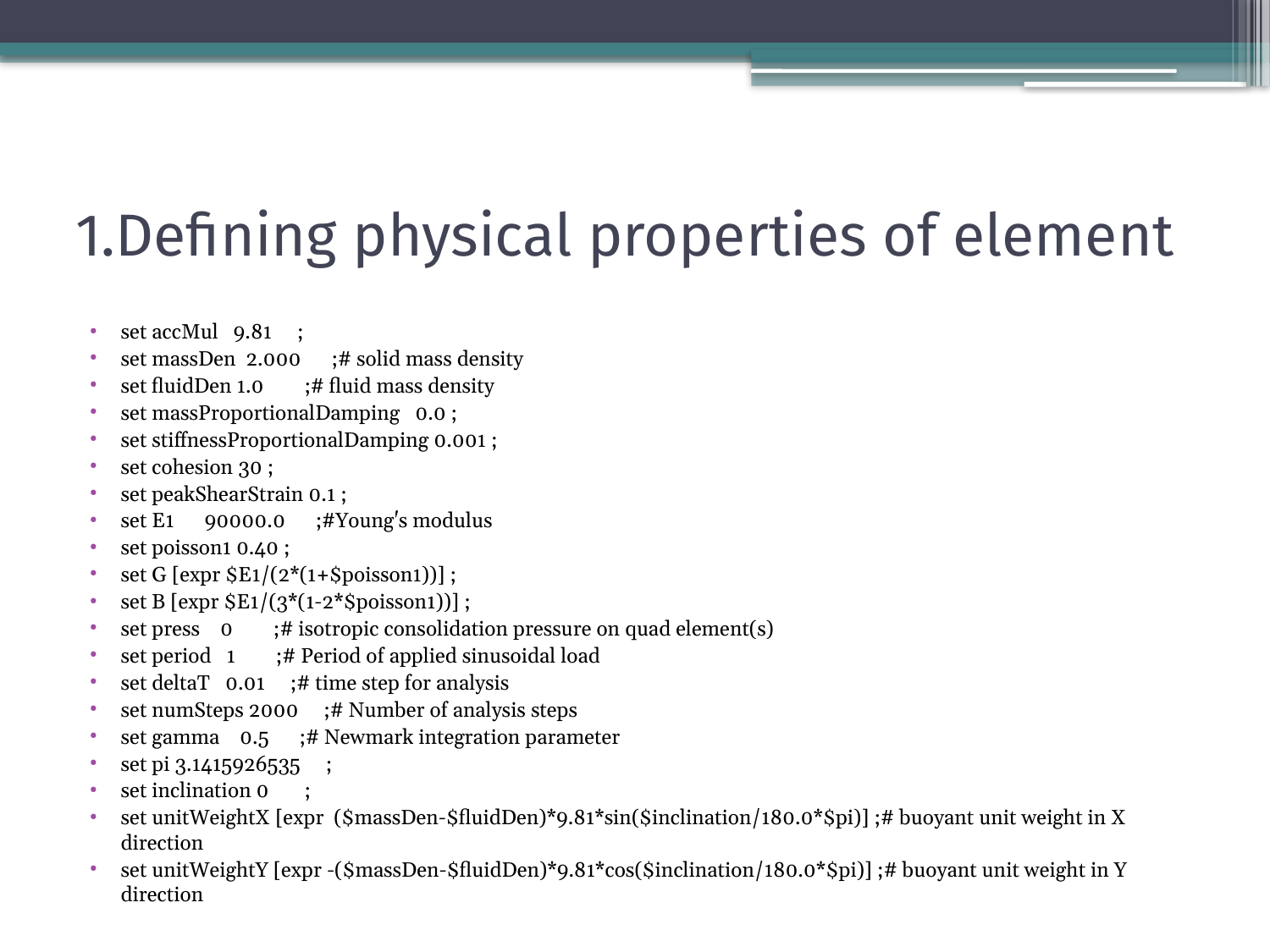

# 1.Defining physical properties of element
set accMul   9.81     ;
set massDen  2.000      ;# solid mass density
set fluidDen 1.0        ;# fluid mass density
set massProportionalDamping   0.0 ;
set stiffnessProportionalDamping 0.001 ;
set cohesion 30 ;
set peakShearStrain 0.1 ;
set E1      90000.0      ;#Young's modulus
set poisson1 0.40 ;
set G [expr $E1/(2*(1+$poisson1))] ;
set B [expr $E1/(3*(1-2*$poisson1))] ;
set press    0        ;# isotropic consolidation pressure on quad element(s)
set period   1        ;# Period of applied sinusoidal load
set deltaT   0.01     ;# time step for analysis
set numSteps 2000     ;# Number of analysis steps
set gamma    0.5      ;# Newmark integration parameter
set pi 3.1415926535     ;
set inclination 0       ;
set unitWeightX [expr  ($massDen-$fluidDen)*9.81*sin($inclination/180.0*$pi)] ;# buoyant unit weight in X direction
set unitWeightY [expr -($massDen-$fluidDen)*9.81*cos($inclination/180.0*$pi)] ;# buoyant unit weight in Y direction